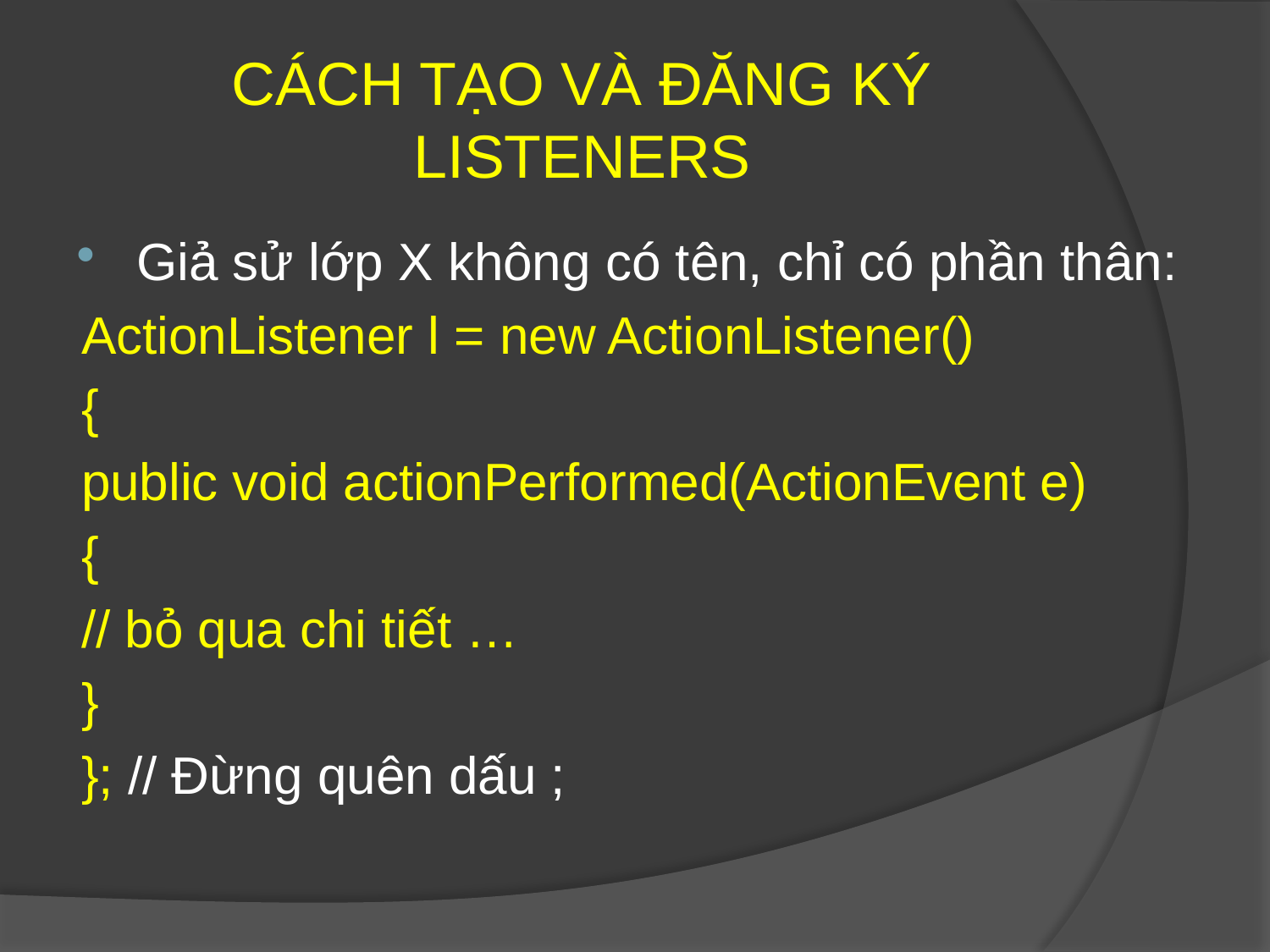

CÁCH TẠO VÀ ĐĂNG KÝ LISTENERS
Giả sử lớp X không có tên, chỉ có phần thân:
ActionListener l = new ActionListener()
{
	public void actionPerformed(ActionEvent e)
	{
		// bỏ qua chi tiết …
	}
}; // Đừng quên dấu ;